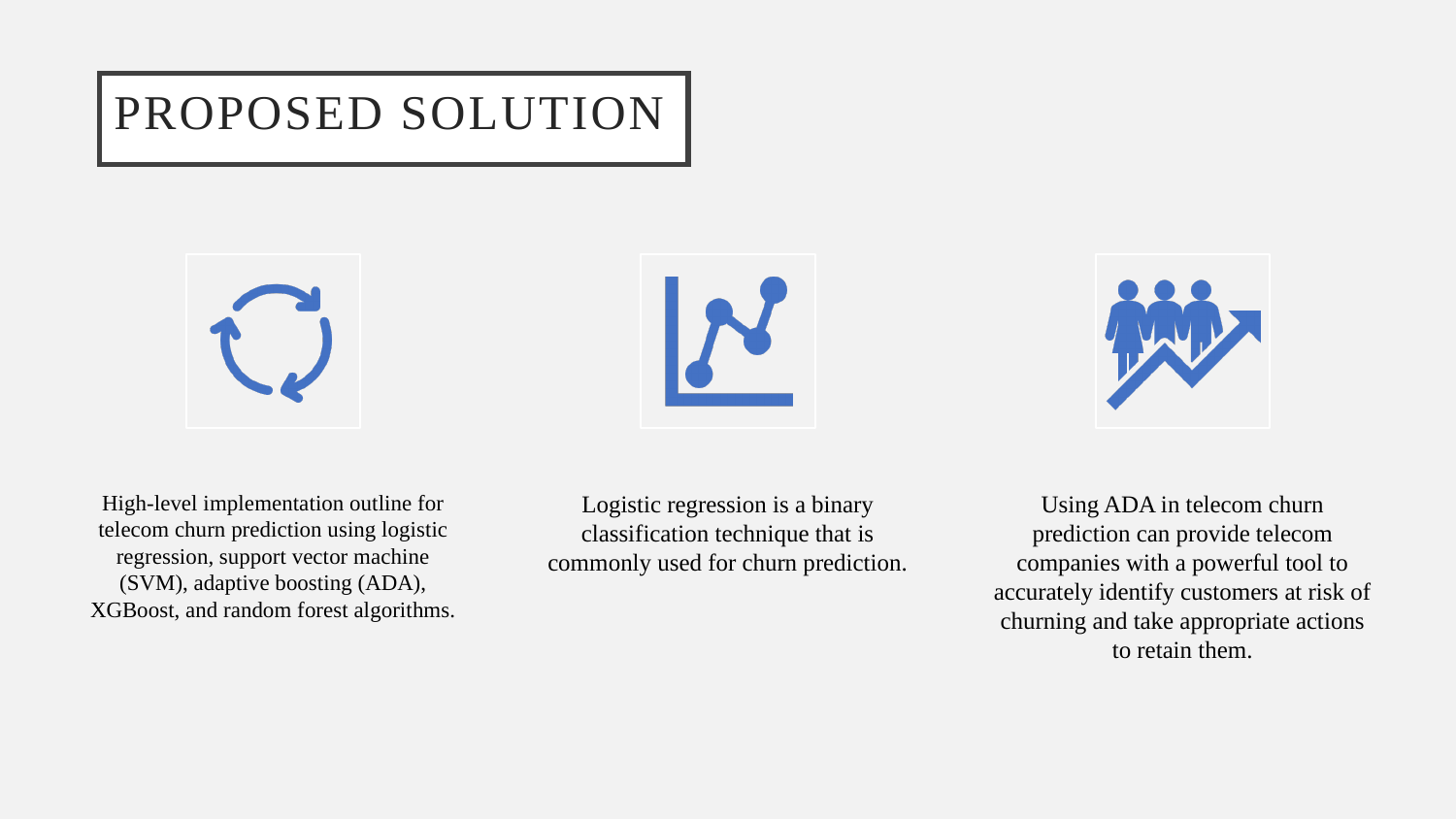

# Proposed Solution
High-level implementation outline for telecom churn prediction using logistic regression, support vector machine (SVM), adaptive boosting (ADA), XGBoost, and random forest algorithms.
Logistic regression is a binary classification technique that is commonly used for churn prediction.
Using ADA in telecom churn prediction can provide telecom companies with a powerful tool to accurately identify customers at risk of churning and take appropriate actions to retain them.